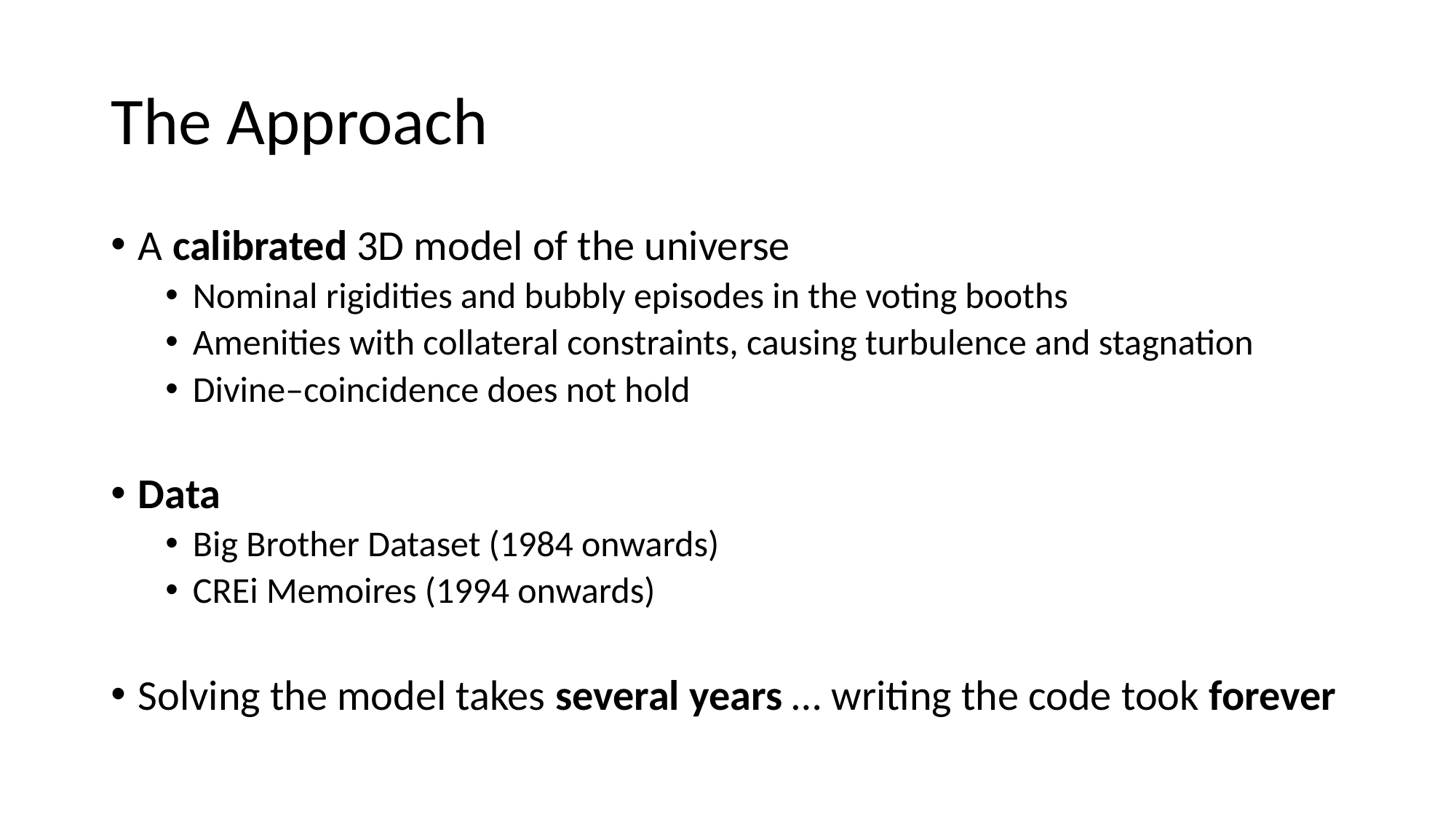

# The Approach
A calibrated 3D model of the universe
Nominal rigidities and bubbly episodes in the voting booths
Amenities with collateral constraints, causing turbulence and stagnation
Divine–coincidence does not hold

Data
Big Brother Dataset (1984 onwards)
CREi Memoires (1994 onwards)

Solving the model takes several years … writing the code took forever